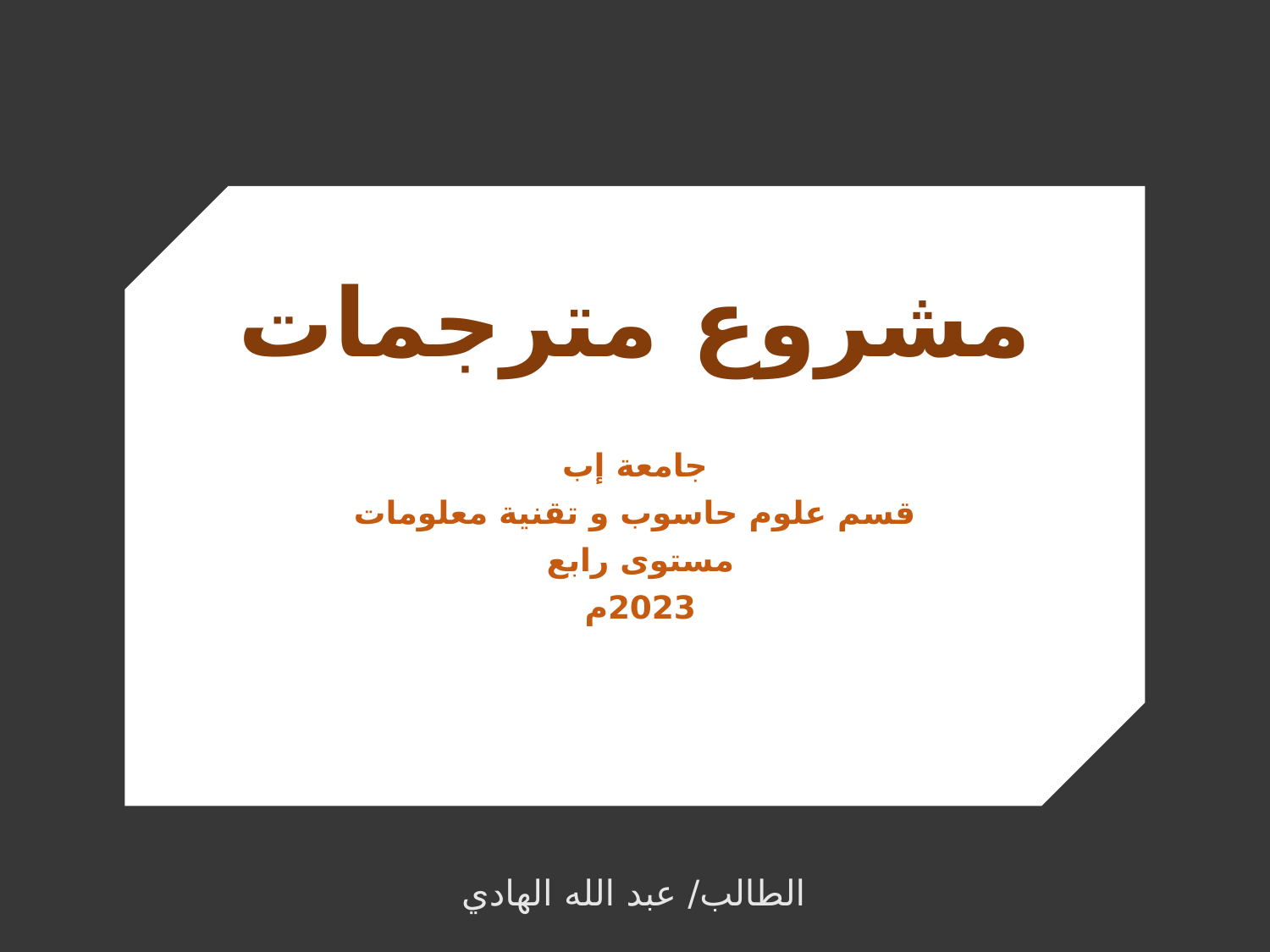

# مشروع مترجمات

جامعة إب
قسم علوم حاسوب و تقنية معلومات
مستوى رابع
2023م
الطالب/ عبد الله الهادي